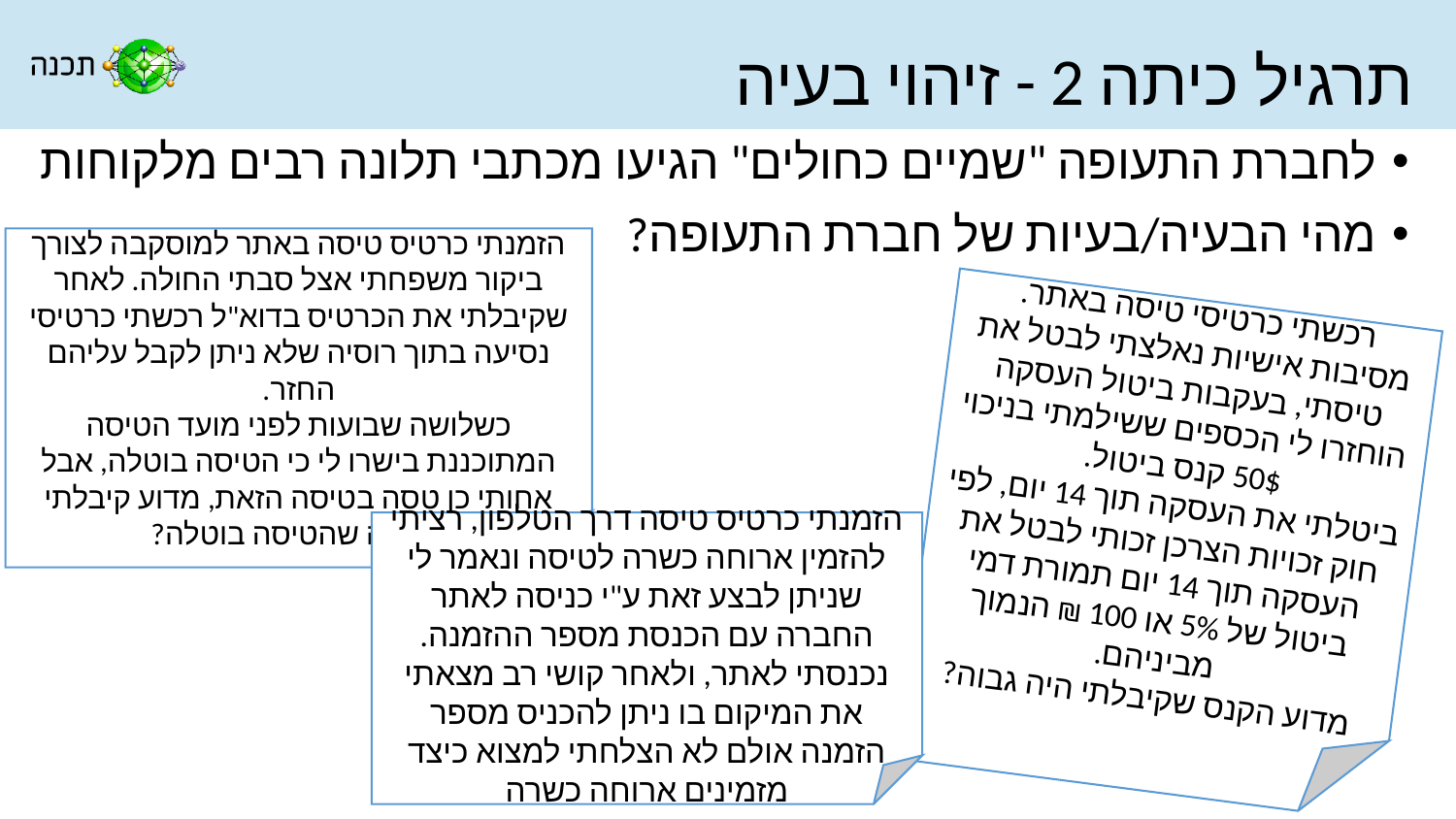

# תרגיל כיתה 2 - זיהוי בעיה
לחברת התעופה "שמיים כחולים" הגיעו מכתבי תלונה רבים מלקוחות
מהי הבעיה/בעיות של חברת התעופה?

הזמנתי כרטיס טיסה באתר למוסקבה לצורך ביקור משפחתי אצל סבתי החולה. לאחר שקיבלתי את הכרטיס בדוא"ל רכשתי כרטיסי נסיעה בתוך רוסיה שלא ניתן לקבל עליהם החזר.
כשלושה שבועות לפני מועד הטיסה המתוכננת בישרו לי כי הטיסה בוטלה, אבל אחותי כן טסה בטיסה הזאת, מדוע קיבלתי הודעה שהטיסה בוטלה?
רכשתי כרטיסי טיסה באתר. מסיבות אישיות נאלצתי לבטל את טיסתי, בעקבות ביטול העסקה הוחזרו לי הכספים ששילמתי בניכוי 50$ קנס ביטול. 
ביטלתי את העסקה תוך 14 יום, לפי חוק זכויות הצרכן זכותי לבטל את העסקה תוך 14 יום תמורת דמי ביטול של 5% או 100 ₪ הנמוך מביניהם.
 מדוע הקנס שקיבלתי היה גבוה?

הזמנתי כרטיס טיסה דרך הטלפון, רציתי להזמין ארוחה כשרה לטיסה ונאמר לי שניתן לבצע זאת ע"י כניסה לאתר החברה עם הכנסת מספר ההזמנה. נכנסתי לאתר, ולאחר קושי רב מצאתי את המיקום בו ניתן להכניס מספר הזמנה אולם לא הצלחתי למצוא כיצד מזמינים ארוחה כשרה